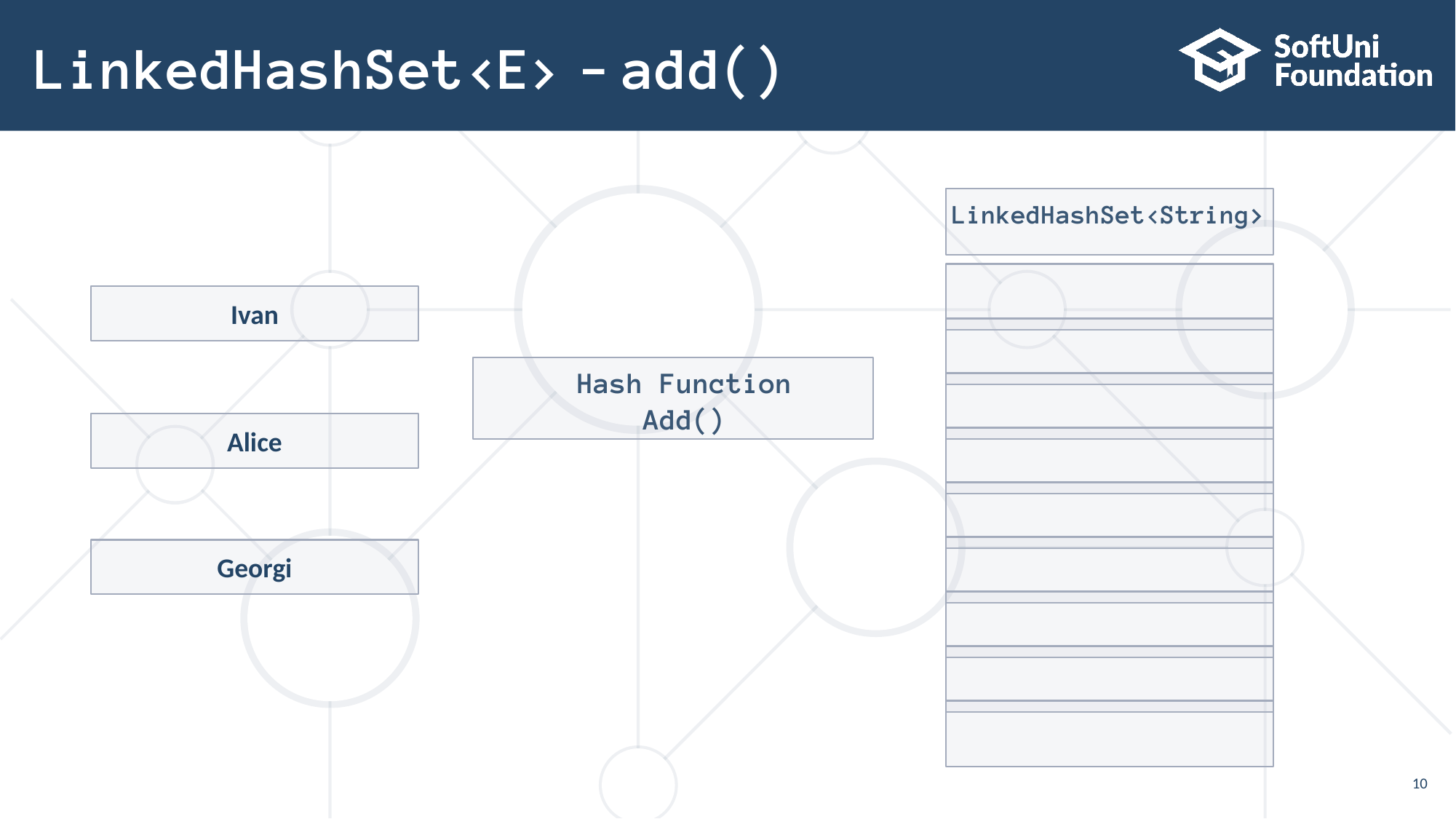

# LinkedHashSet<E> – add()
LinkedHashSet<String>

Ivan

Hash Function
Add()

Alice

Georgi

10